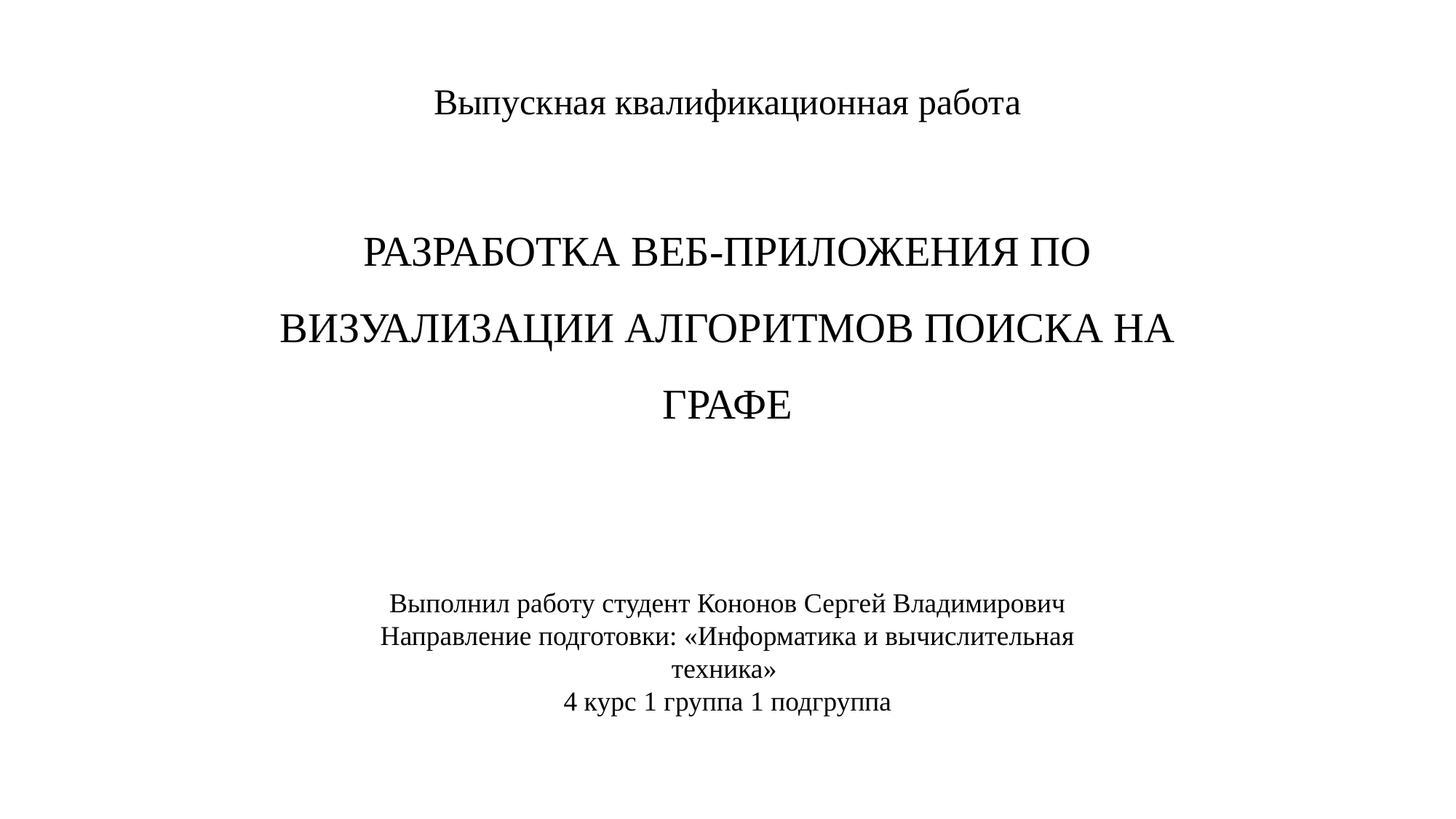

Выпускная квалификационная работа
РАЗРАБОТКА ВЕБ-ПРИЛОЖЕНИЯ ПО ВИЗУАЛИЗАЦИИ АЛГОРИТМОВ ПОИСКА НА ГРАФЕ
Выполнил работу студент Кононов Сергей Владимирович
Направление подготовки: «Информатика и вычислительная техника»
4 курс 1 группа 1 подгруппа